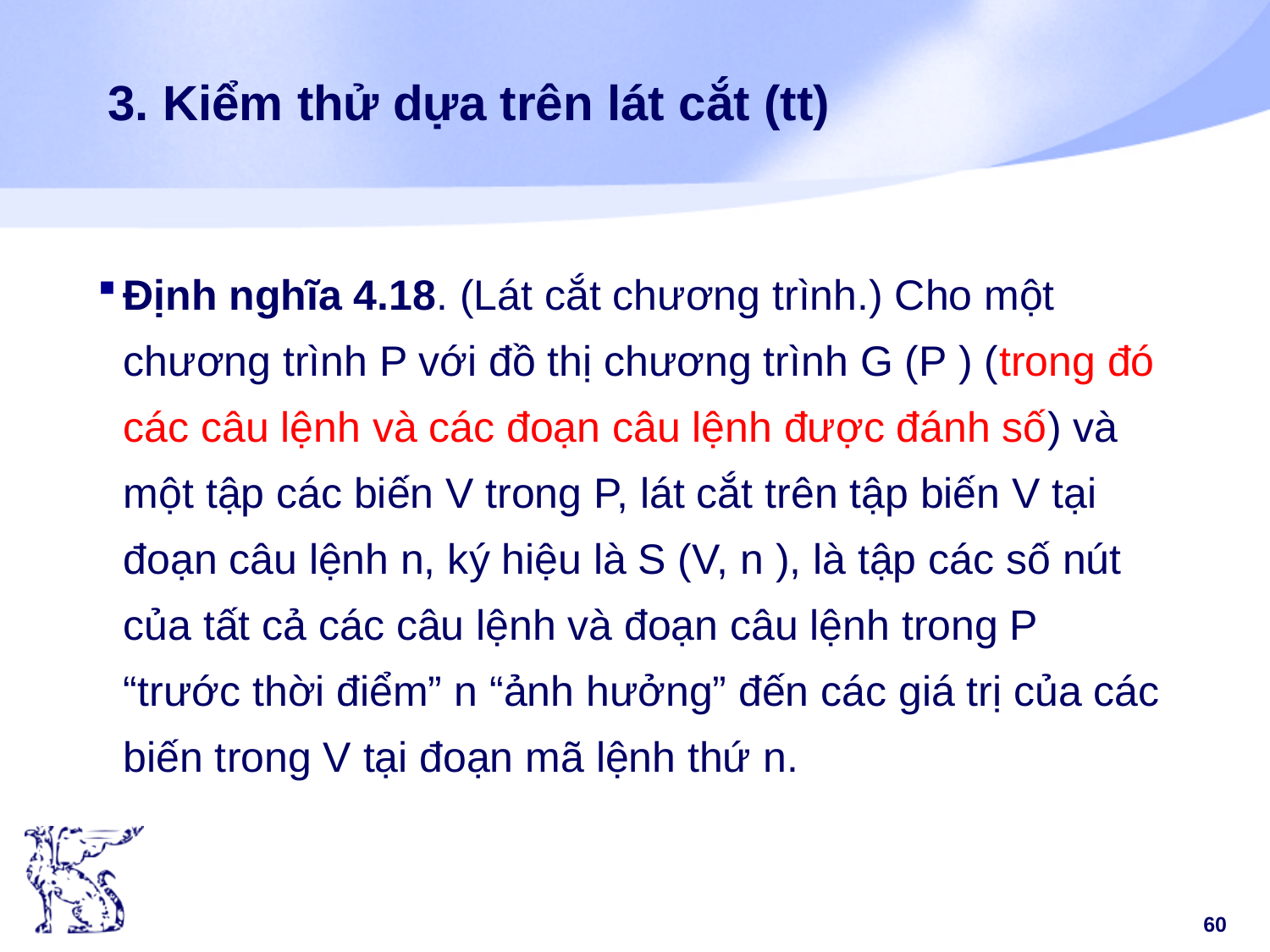

# 3. Kiểm thử dựa trên lát cắt (tt)
Định nghĩa 4.18. (Lát cắt chương trình.) Cho một chương trình P với đồ thị chương trình G (P ) (trong đó các câu lệnh và các đoạn câu lệnh được đánh số) và một tập các biến V trong P, lát cắt trên tập biến V tại đoạn câu lệnh n, ký hiệu là S (V, n ), là tập các số nút của tất cả các câu lệnh và đoạn câu lệnh trong P “trước thời điểm” n “ảnh hưởng” đến các giá trị của các biến trong V tại đoạn mã lệnh thứ n.
60